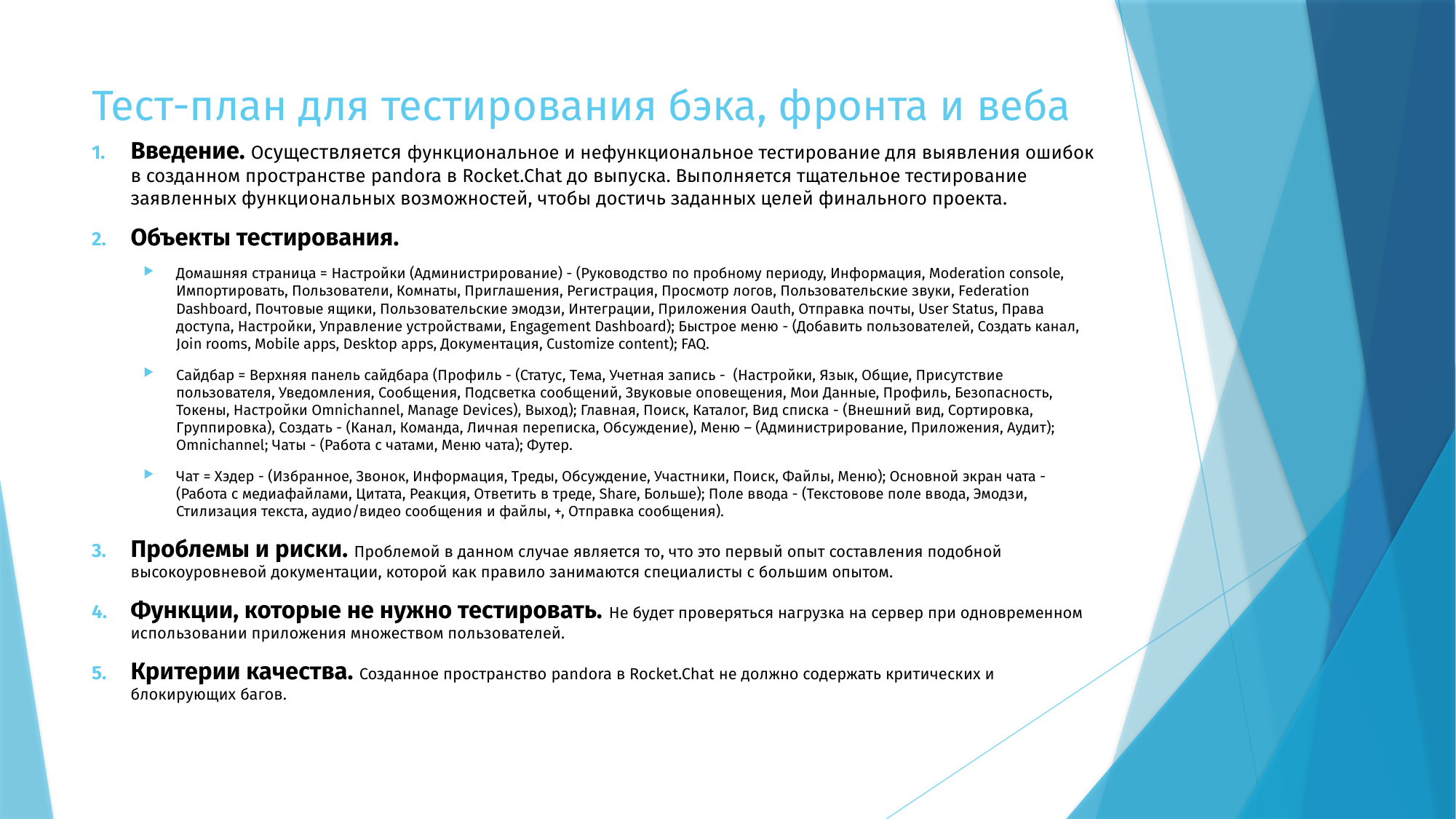

# Тест-план для тестирования бэка, фронта и веба
Введение. Осуществляется функциональное и нефункциональное тестирование для выявления ошибок в созданном пространстве pandora в Rocket.Chat до выпуска. Выполняется тщательное тестирование заявленных функциональных возможностей, чтобы достичь заданных целей финального проекта.
Объекты тестирования.
Домашняя страница = Настройки (Администрирование) - (Руководство по пробному периоду, Информация, Moderation console, Импортировать, Пользователи, Комнаты, Приглашения, Регистрация, Просмотр логов, Пользовательские звуки, Federation Dashboard, Почтовые ящики, Пользовательские эмодзи, Интеграции, Приложения Oauth, Отправка почты, User Status, Права доступа, Настройки, Управление устройствами, Engagement Dashboard); Быстрое меню - (Добавить пользователей, Создать канал, Join rooms, Mobile apps, Desktop apps, Документация, Customize content); FAQ.
Сайдбар = Верхняя панель сайдбара (Профиль - (Статус, Тема, Учетная запись -  (Настройки, Язык, Общие, Присутствие пользователя, Уведомления, Сообщения, Подсветка сообщений, Звуковые оповещения, Мои Данные, Профиль, Безопасность, Токены, Настройки Omnichannel, Manage Devices), Выход); Главная, Поиск, Каталог, Вид списка - (Внешний вид, Сортировка, Группировка), Создать - (Канал, Команда, Личная переписка, Обсуждение), Меню – (Администрирование, Приложения, Аудит); Omnichannel; Чаты - (Работа с чатами, Меню чата); Футер.
Чат = Хэдер - (Избранное, Звонок, Информация, Треды, Обсуждение, Участники, Поиск, Файлы, Меню); Основной экран чата - (Работа с медиафайлами, Цитата, Реакция, Ответить в треде, Share, Больше); Поле ввода - (Текстовове поле ввода, Эмодзи, Стилизация текста, аудио/видео сообщения и файлы, +, Отправка сообщения).
Проблемы и риски. Проблемой в данном случае является то, что это первый опыт составления подобной высокоуровневой документации, которой как правило занимаются специалисты с большим опытом.
Функции, которые не нужно тестировать. Не будет проверяться нагрузка на сервер при одновременном использовании приложения множеством пользователей.
Критерии качества. Созданное пространство pandora в Rocket.Chat не должно содержать критических и блокирующих багов.